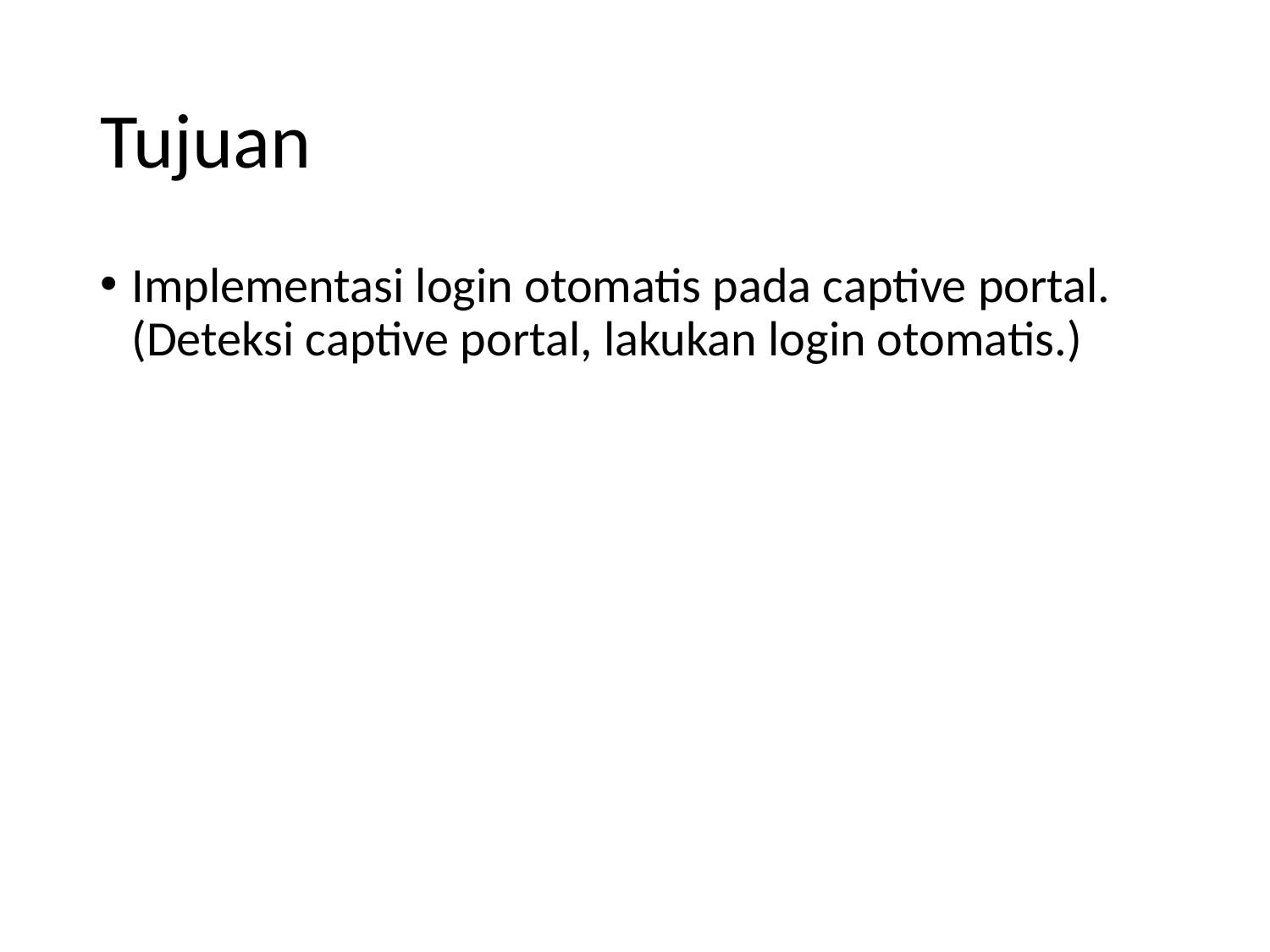

# Tujuan
Implementasi login otomatis pada captive portal.
(Deteksi captive portal, lakukan login otomatis.)